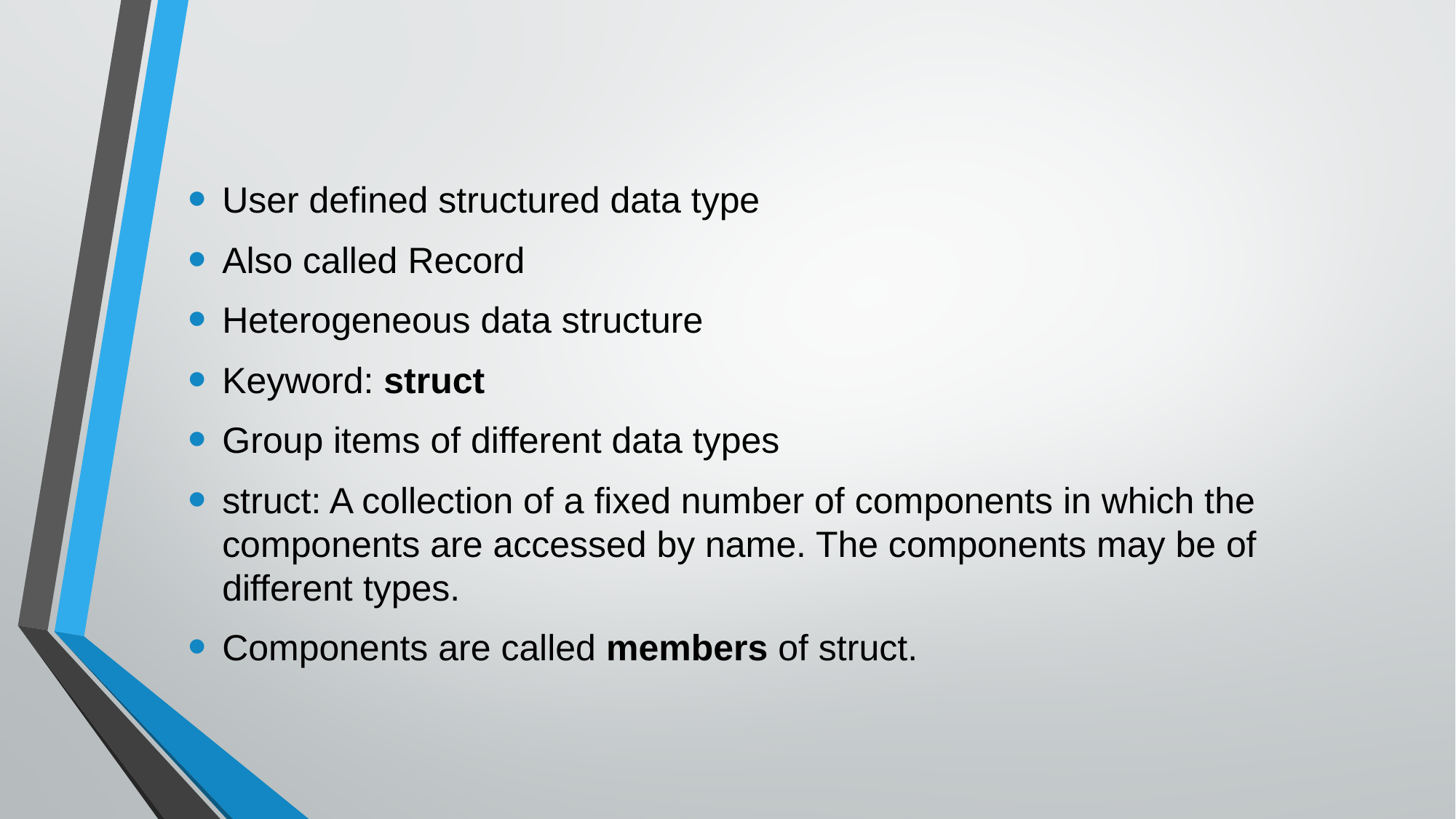

User defined structured data type
Also called Record
Heterogeneous data structure
Keyword: struct
Group items of different data types
struct: A collection of a fixed number of components in which the components are accessed by name. The components may be of different types.
Components are called members of struct.